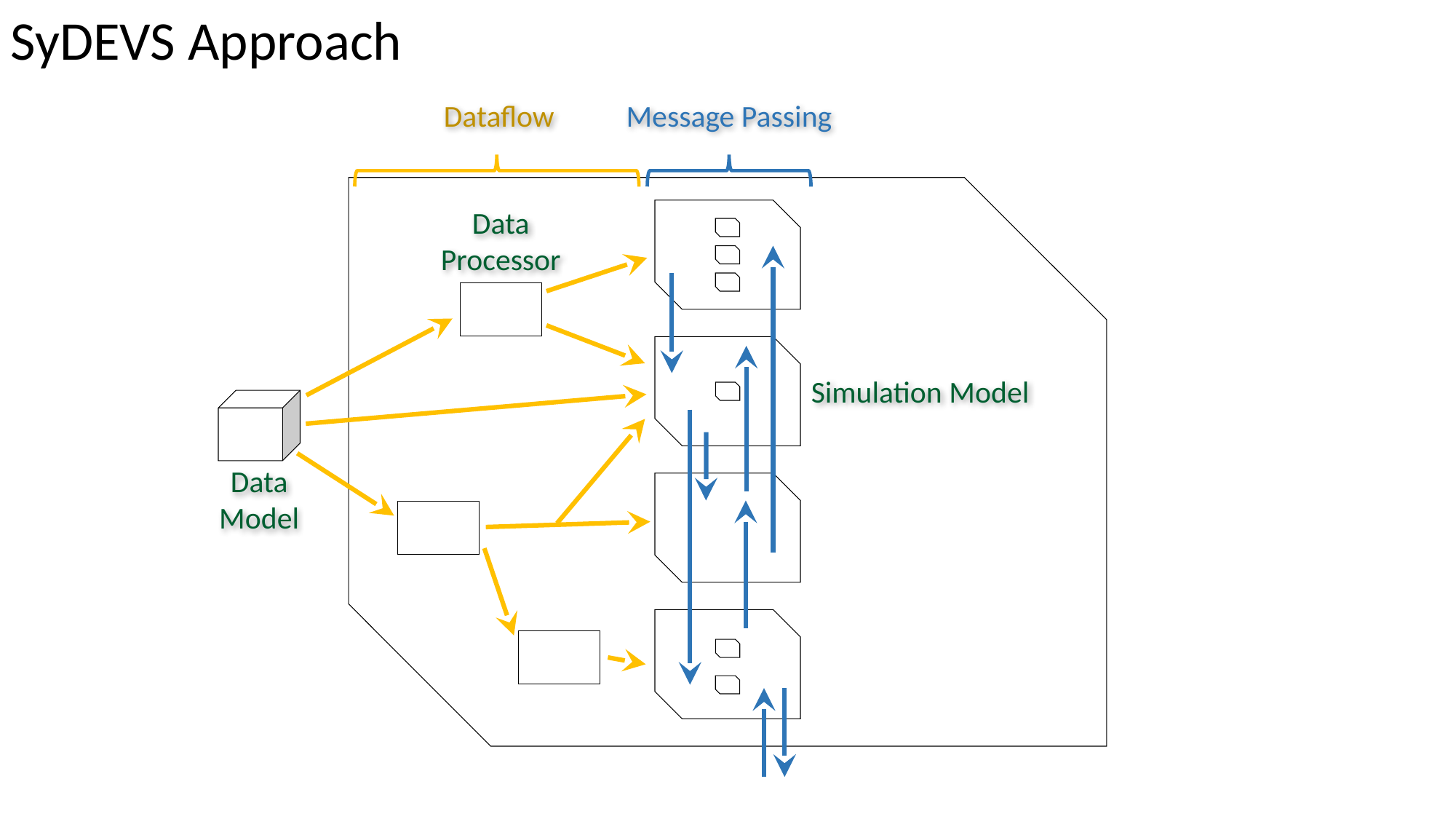

SyDEVS Approach

Dataflow
Message Passing

Data Processor

Simulation Model

Data Model